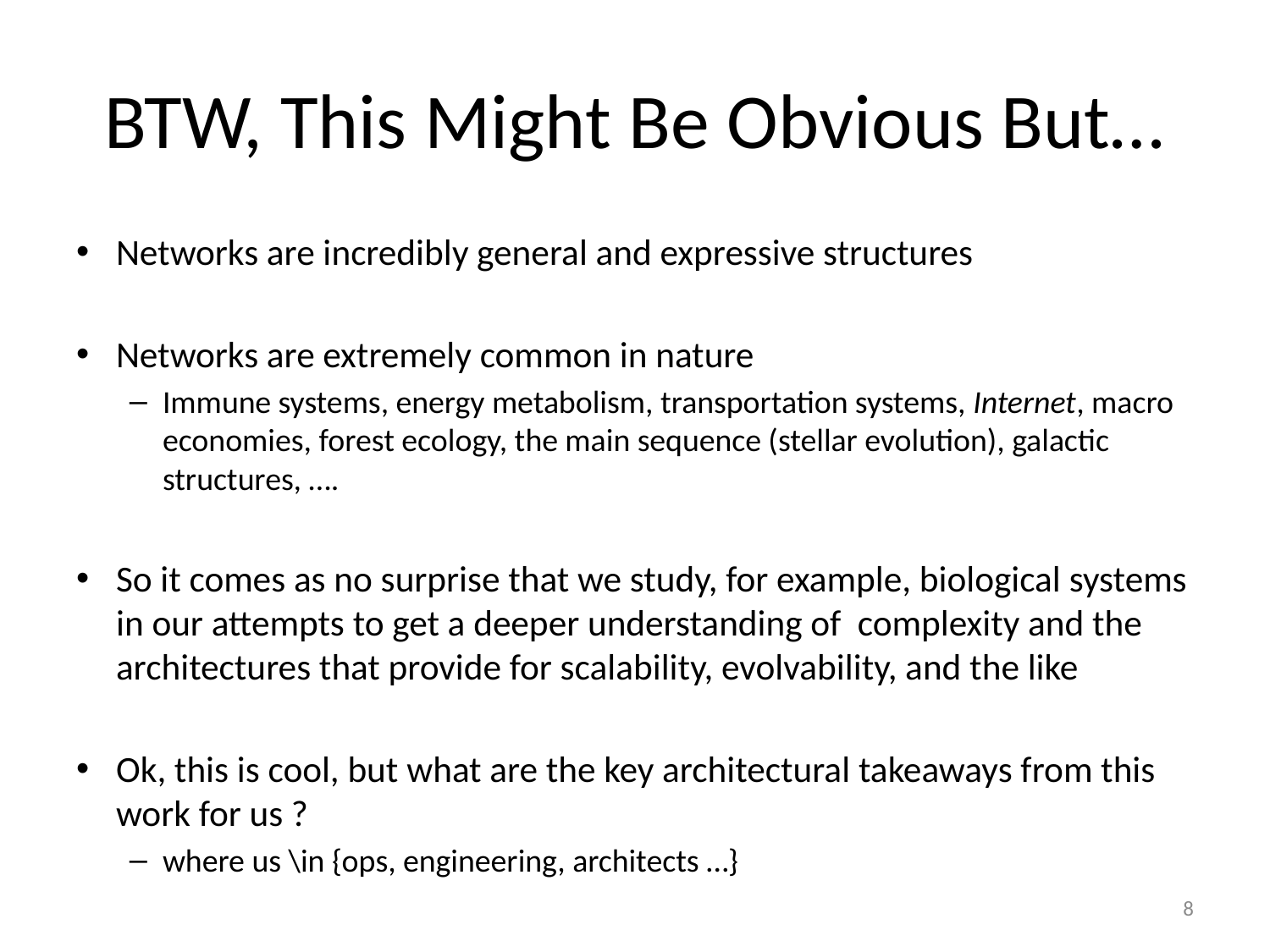

# BTW, This Might Be Obvious But…
Networks are incredibly general and expressive structures

Networks are extremely common in nature
Immune systems, energy metabolism, transportation systems, Internet, macro economies, forest ecology, the main sequence (stellar evolution), galactic structures, ….

So it comes as no surprise that we study, for example, biological systems in our attempts to get a deeper understanding of  complexity and the architectures that provide for scalability, evolvability, and the like

Ok, this is cool, but what are the key architectural takeaways from this work for us ?
where us \in {ops, engineering, architects …}
8